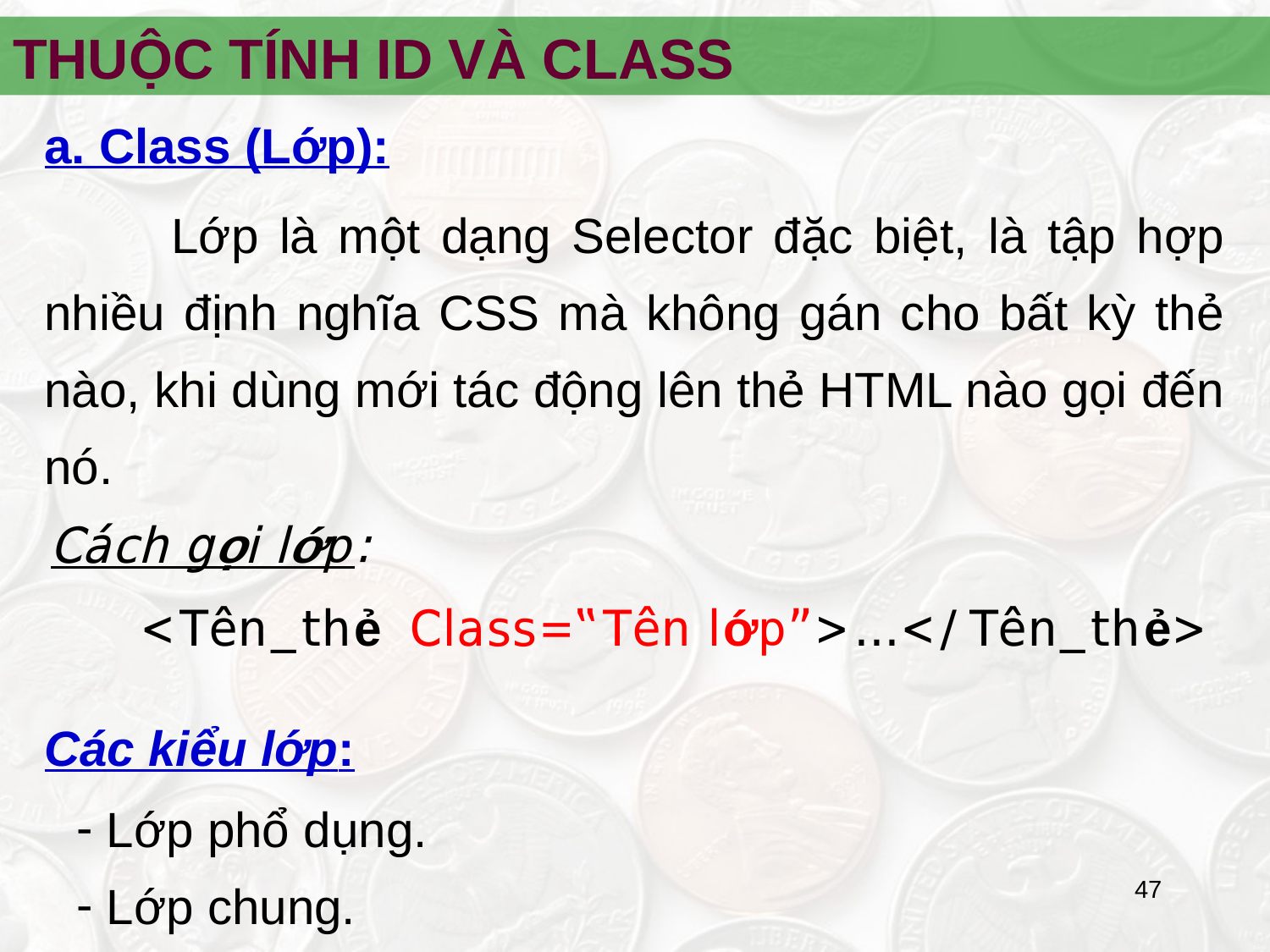

THUỘC TÍNH ID VÀ CLASS
a. Class (Lớp):
	Lớp là một dạng Selector đặc biệt, là tập hợp nhiều định nghĩa CSS mà không gán cho bất kỳ thẻ nào, khi dùng mới tác động lên thẻ HTML nào gọi đến nó.
Cách gọi lớp:
<Tên_thẻ  Class=“Tên lớp”>...</Tên_thẻ>

Các kiểu lớp:
 Lớp phổ dụng.
 Lớp chung.
47